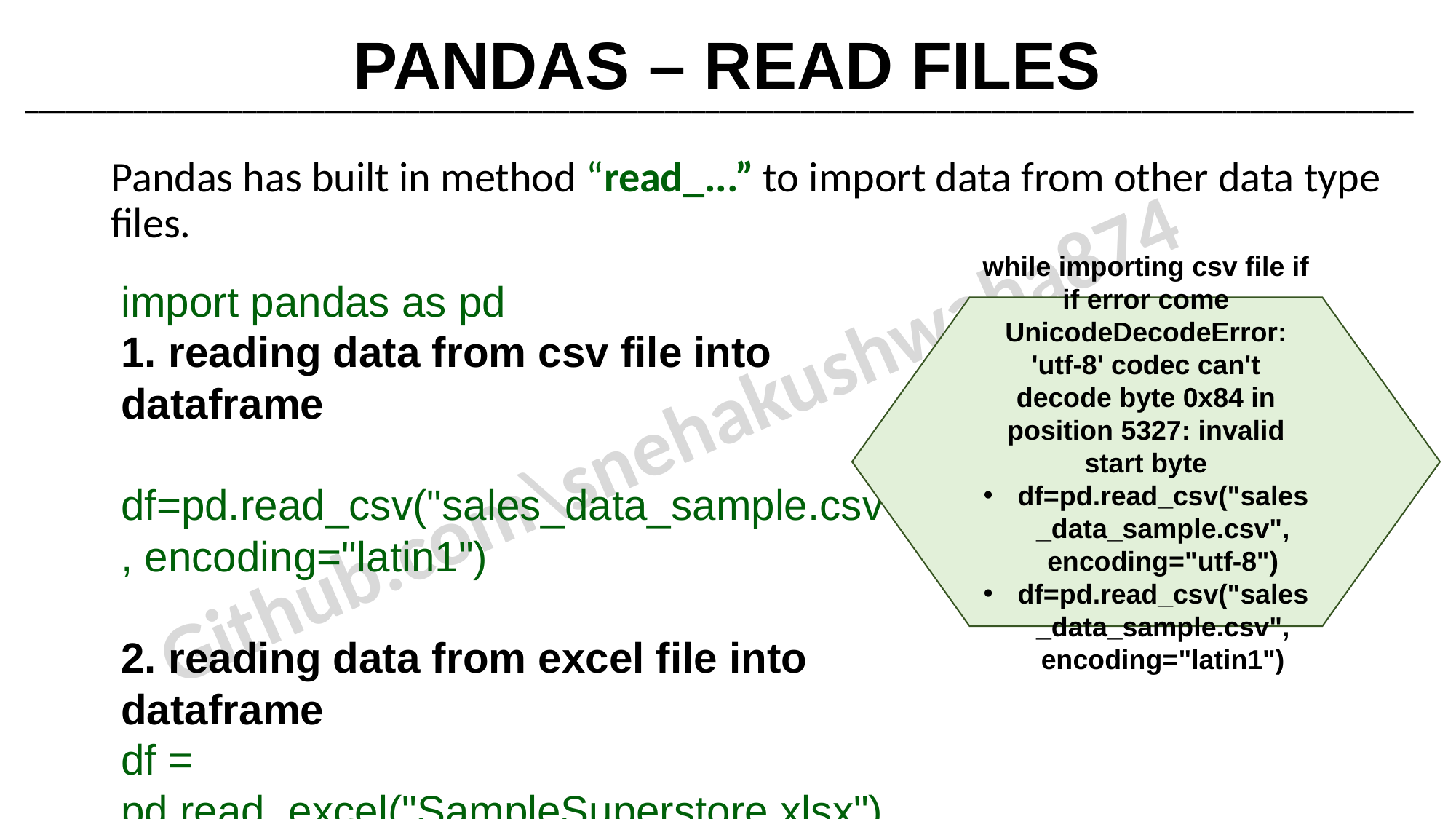

PANDAS – READ FILES
______________________________________________________________________________________________________
Pandas has built in method “read_...” to import data from other data type files.

import pandas as pd
1. reading data from csv file into dataframe
 df=pd.read_csv("sales_data_sample.csv", encoding="latin1")
2. reading data from excel file into dataframe
df = pd.read_excel("SampleSuperstore.xlsx")

3. reading data from json file into dataframe
df = pd.read_json("sample_Data.json")

while importing csv file if if error come
UnicodeDecodeError: 'utf-8' codec can't decode byte 0x84 in position 5327: invalid start byte
df=pd.read_csv("sales_data_sample.csv", encoding="utf-8")
df=pd.read_csv("sales_data_sample.csv", encoding="latin1")